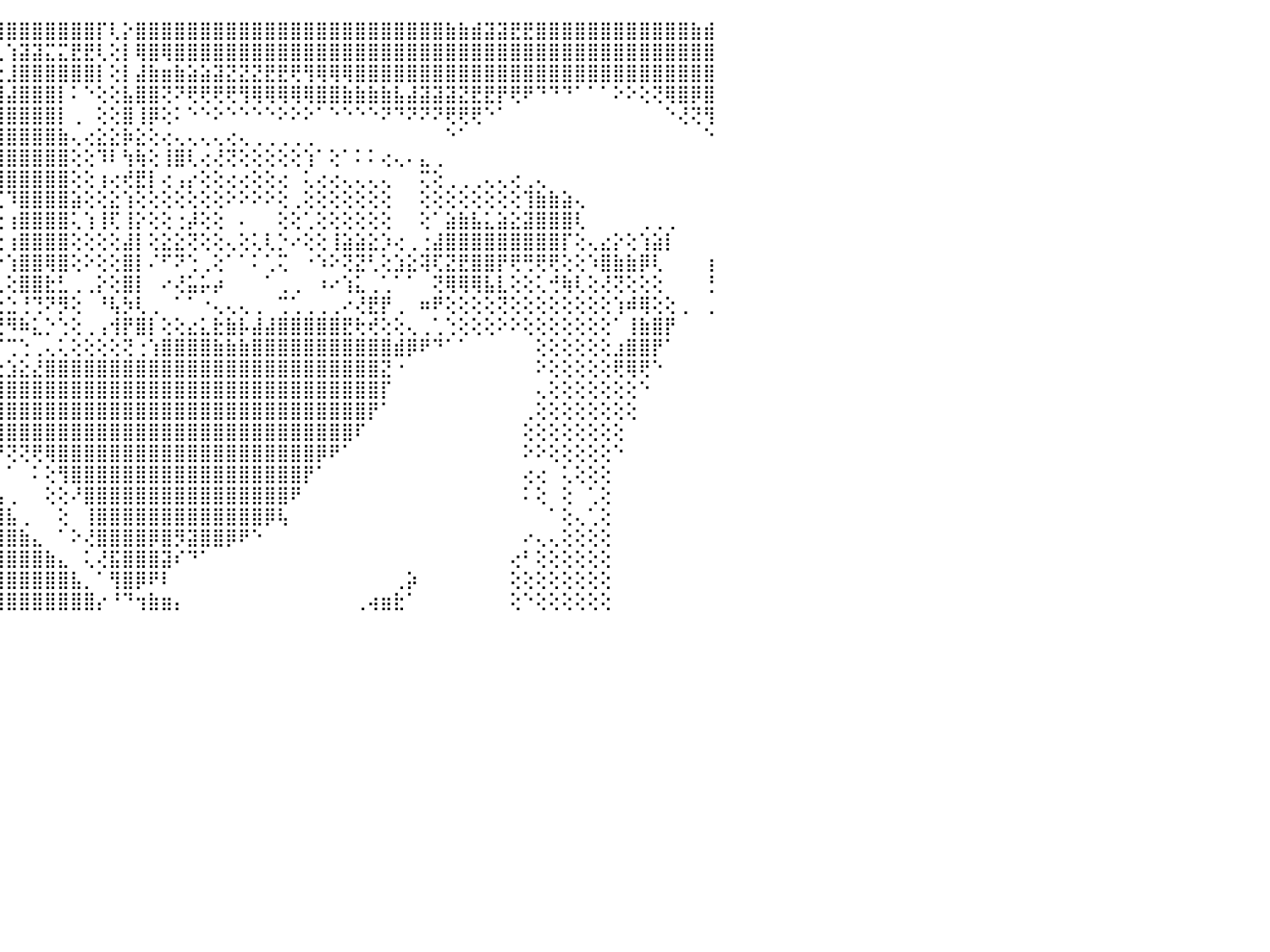

⣿⢿⢿⢿⣿⣿⣿⣿⣿⣿⣿⣟⢝⠕⢜⣧⢻⡿⢼⣿⣿⡧⢕⢸⡿⢵⢾⣿⣵⣷⣿⣿⣿⣿⣿⣿⣿⣿⣿⣿⣿⣿⣿⡿⢿⣿⣿⣿⣿⣿⣿⣿⡏⢇⡕⣿⣿⣿⣿⣿⣿⣿⣿⣿⣿⣿⣿⣿⣿⣿⣿⣿⣿⣿⣿⣿⣿⣿⣿⣷⣷⣾⣽⣽⣟⣟⣿⣿⣿⣿⣿⣿⣿⣿⣿⣿⣿⣿⣷⣾⠀
⣿⣿⣿⣿⣿⣿⣿⣿⣧⣾⣿⣿⣇⢕⣱⡏⢹⣵⢕⡿⠾⢟⣹⣽⣷⣿⣿⣿⣿⣿⣿⣿⣿⣿⣿⣿⣿⢿⢿⢟⢯⠝⠇⢙⢁⢱⣽⣽⣍⣍⣟⣟⢇⢕⡇⢿⣿⢿⣿⣿⣿⣿⣿⣿⣿⣿⣿⣿⣿⣿⣿⣿⣿⣿⣿⣿⣿⣿⣿⣿⣿⣿⣿⣿⣿⣿⣿⣿⣿⣿⣿⣿⣿⣿⣿⣿⣿⣿⣿⣿⠀
⣿⣿⣿⣿⣿⣿⣿⣿⣿⣿⣿⣿⣿⣷⢕⡿⢼⣏⣽⣵⣼⣿⣿⣿⣿⣿⣿⣿⣿⣿⡿⢿⢟⢻⠏⠟⢊⢁⢅⢄⢔⢕⢕⠕⣕⣸⣿⣿⣿⣿⣿⣿⡇⢕⡇⣼⣷⣶⣷⣵⣵⣽⣝⣝⣝⣟⣟⢟⢻⢿⢿⢿⣿⣿⣿⣿⣿⣿⣿⣿⣿⣿⣿⣿⣿⣿⣿⣿⣿⣿⣿⣿⣿⣿⣿⣿⣿⣿⣿⣿⠀
⣿⣿⣿⣿⣿⣿⣿⣿⢿⢿⣿⣷⣟⣫⣵⣾⣿⣿⣯⣾⣿⣿⣿⣿⣿⢿⢟⠏⠝⢑⢑⢅⢔⢔⢕⢕⢕⠕⠕⠕⠑⠁⠑⢸⣿⣼⣿⣿⣿⡇⠅⠑⢕⢕⣧⣿⣿⢝⠝⢟⢟⢟⢟⢻⢿⢿⢿⢿⢿⣿⣿⣷⣷⣷⣷⣧⣼⣽⣽⣽⣝⣟⣟⡟⢟⠟⠙⠙⠙⠁⠁⠁⠕⠕⢕⢝⢿⣿⡿⣿⠀
⣿⣿⡯⢾⢟⢟⢟⢎⢜⢕⢸⣿⣿⣿⣿⣿⣯⡿⢿⢟⠏⠝⢙⢜⢅⢕⢔⢕⢕⠕⠕⢕⢕⢕⢕⢕⢕⢕⢕⢔⠀⠀⠀⢸⣿⣿⣿⣿⣿⡇⢀⠀⢕⢕⣿⢸⡿⢕⠅⠑⠑⠕⠑⠑⠑⠑⠕⠕⠕⠁⠑⠑⠑⠑⠝⠙⠝⠝⠝⢟⢟⢟⠑⠁⠀⠀⠀⠀⠀⠀⠀⠀⠀⠀⠀⠀⠑⢜⢝⢻⠀
⣿⣿⣇⢕⢕⢕⢕⢕⠕⢕⢜⢿⡿⢟⠏⢙⢕⢅⢕⢔⠕⠕⢕⢕⢅⢕⢕⢕⢕⢕⢄⢕⠑⠁⠁⠁⠁⠁⢁⠁⠀⠀⠀⢸⣿⣿⣿⣿⣿⣷⢄⢔⣕⣕⡷⣕⢕⢔⢄⢄⢄⢄⢔⢄⢀⢀⢀⢀⢀⠀⠀⠀⠀⠀⠀⠀⠀⠀⠀⠑⠁⠀⠀⠀⠀⠀⠀⠀⠀⠀⠀⠀⠀⠀⠀⠀⠀⠀⠀⠑⠀
⢿⣟⣏⡕⢕⠕⠑⢕⠐⠕⢅⢕⠔⢕⢕⢕⢕⢕⢔⢀⠀⠁⠑⠁⠁⠁⢕⢕⣵⣵⢕⢔⠀⢀⠀⢀⢄⠀⢕⢄⢄⢄⢸⣿⣿⣿⣿⣿⣿⣿⢕⢕⠹⠇⢳⢷⢕⢸⣿⢇⢔⢜⢝⢕⢕⢕⢕⢕⢱⠁⢕⠁⠅⠅⢔⢄⠄⣄⢀⠀⠀⠀⠀⠀⠀⠀⠀⠀⠀⠀⠀⠀⠀⠀⠀⠀⠀⠀⠀⠀⠀
⢕⢝⣟⣣⣕⣄⣔⡆⠐⢕⢕⢕⢄⢔⢔⢕⢔⢕⢕⢕⢐⢀⢄⢄⢔⣶⡔⢕⢿⣿⣟⢕⠑⠁⢑⢑⣑⣃⡑⢕⢕⢕⠈⣹⣿⣿⣿⣿⣿⣿⢕⢕⢰⢔⢞⣟⡇⢔⢠⡔⢕⢕⢔⢔⢕⢕⢔⠀⢅⢔⢔⢄⢄⢄⢄⠀⠀⢍⢕⢀⢀⢀⢄⢄⢔⢀⢄⠀⠀⠀⠀⠀⠀⠀⠀⠀⠀⠀⠀⠀⠀
⣕⣵⣿⣿⣷⣧⣵⣵⡔⢕⢕⢕⢕⢱⣵⡇⢕⢕⢕⢕⢕⡃⢑⢅⢕⢄⠀⢕⢺⡻⢇⢕⢕⠀⢕⢸⣿⣿⡇⢕⢕⢕⠀⢮⢏⠹⣿⣿⣿⣿⣵⢕⢕⣕⢱⢕⢕⢕⢕⢕⢕⢕⠕⠕⠕⠕⢕⢀⢕⢕⢕⢕⢕⢕⢕⠀⠀⢕⢕⢕⢕⢕⢕⢕⢕⢹⣷⣷⣵⢄⠀⠀⠀⠀⠀⠀⠀⠀⠀⠀⠀
⢝⢝⡟⣟⣏⣝⡝⢝⢕⢕⢕⣕⣕⣸⣿⣧⣽⢕⢕⢕⢕⢔⢕⢕⢕⢕⠀⢕⢑⣷⣷⢕⠁⢔⢕⢸⣿⡇⢕⢕⢕⢕⠀⢕⢕⢰⣿⣿⣿⣿⢅⢱⢸⢏⢸⡕⢕⢕⢐⡼⢕⢕⠀⠄⠀⠀⢕⢕⢁⢕⢕⢕⢕⢕⢕⠀⠀⢕⠁⣵⣷⣧⣅⣵⣕⣽⣿⣿⣿⢇⠀⠀⠀⠀⢀⢀⢀⠀⠀⠀⠀
⣗⣳⢟⢻⢟⠛⠛⠛⢕⢕⢟⢝⢕⢁⠅⠁⡍⢗⢏⢟⢟⣿⡟⠛⠙⠓⠒⠓⢕⢕⢕⢕⢀⢕⢕⢑⢁⢑⢑⢕⢕⢕⠀⢕⢕⢰⣿⣿⣿⣿⢕⢕⢕⢕⣼⡇⢕⣕⣕⢝⢕⢕⢄⢕⢅⢇⡑⠔⢕⢕⢸⣵⣵⣕⡱⢔⢀⢐⣼⣿⣿⣿⣿⣿⣿⣿⣿⣿⡏⢕⢄⣔⡕⢕⢱⣵⡇⠀⠀⠀⠀
⢗⢝⠙⠉⠁⠄⢴⡾⠕⠗⢃⢜⠁⢡⣷⣱⣵⣵⣵⣶⣟⣫⡷⢳⣰⣄⣄⣤⡄⢕⡕⢕⠀⢡⣥⡄⢕⢕⢕⠕⢇⠑⠁⢱⡕⢱⣿⣿⢿⣿⢕⠕⢕⢕⣿⡇⠌⠋⠝⢑⢀⢕⠁⠁⠅⢁⢍⠀⠐⠱⠕⢝⣝⢃⢕⣱⣕⢽⢏⣝⣟⣿⣿⡟⢟⢛⢟⢟⢕⢕⠱⣿⣷⣷⡿⢇⠀⠀⠀⢰⠀
⠑⠀⠀⠀⠁⠀⠈⢑⢔⢕⢕⢲⢴⠙⢿⣿⣿⣿⠟⢿⣿⣿⣿⣿⣿⣿⣿⣿⣿⣿⡇⢕⠳⢸⡻⣇⢑⢥⢅⡀⠁⠀⠀⢕⢇⢕⣿⣿⣗⣃⢀⢀⡕⢕⣿⡇⠀⠔⢜⣥⡥⡴⠀⠀⠀⠁⢀⢀⠀⠰⠔⢱⣅⢀⢁⠁⠁⠀⢝⢿⢿⢿⣧⣇⢕⢕⢅⢚⢷⢇⢕⢜⢝⢕⢕⢕⠀⠀⠀⢘⠀
⢙⢴⢲⢶⡢⣴⣔⢑⢀⠔⠕⠀⠀⠀⠘⠙⠙⠋⠀⠘⠙⠙⡋⢙⢙⢙⢙⡙⠉⠉⢕⢕⢀⢀⢀⢜⢃⠀⠁⠀⢁⠀⠀⢌⣕⣑⢘⢙⠝⡻⢕⠀⠘⢧⡳⢇⢀⠀⠁⠁⠐⢄⢄⢄⢀⠀⢉⢁⢀⢀⢀⠔⢜⣟⡟⢀⠀⠶⠟⢕⢕⢕⢕⢝⢕⢕⢕⢕⢕⢕⢕⢕⢱⠾⢿⢕⢕⢀⠀⢀⠀
⢇⢑⢖⢄⢕⢜⢝⢝⠝⡍⢗⡇⡕⢕⢄⢄⢈⢁⠀⠀⠀⠀⠀⠀⠀⠀⠐⠀⠀⠀⢱⣵⣵⣵⣵⣕⣕⣔⢕⢰⢠⣰⠕⡝⢙⠻⠷⣅⡑⢑⢕⢀⢠⢺⡟⣿⡇⢕⢕⣔⣅⣗⣷⡧⣼⣼⣿⣿⣿⣿⣿⣟⢗⢞⢕⢕⢄⢀⢁⢑⢕⢕⢕⠕⠕⢕⢕⢕⢕⢕⢕⢕⠁⢸⣷⣿⡟⠀⠀⠀⠀
⣴⣑⢕⣕⣕⣱⣴⣿⣽⣿⣿⣟⣿⣽⣮⣵⣼⣵⣕⣕⣕⣕⣕⣕⣕⣕⣱⣵⣱⣜⣽⣽⣻⣟⣯⣽⣿⣿⣿⣿⣿⣷⣧⢕⠈⢉⢑⢀⢄⢅⢕⢕⢕⢕⢝⢐⢱⣿⣿⣿⣿⣷⣷⣷⣿⣿⣿⣿⣿⣿⣿⣿⣿⣿⣿⣾⡿⠟⠙⠁⠁⠀⠀⠀⠀⠀⢕⢕⢕⢕⢕⢕⣰⣿⣿⡟⠁⠀⠀⠀⠀
⣿⣿⣿⣿⣿⣿⣿⣿⣿⣿⣿⣿⣿⣿⣿⣿⣿⣿⣿⣿⣿⣿⣿⣿⣿⣿⣿⣿⣿⣿⣿⣿⣿⣿⣿⣿⣿⣿⣿⣝⣝⣝⡕⢕⢕⣱⣕⣜⣿⣿⣿⣿⣿⣿⣿⣿⣿⣿⣿⣿⣿⣿⣿⣿⣿⣿⣿⣿⣿⣿⣿⣿⣿⣿⣝⠐⠀⠀⠀⠀⠀⠀⠀⠀⠀⠀⠕⢕⢕⢕⢕⢕⢟⢿⢟⠑⠀⠀⠀⠀⠀
⣿⣿⣿⣿⣿⣿⣿⣿⣿⣿⣿⣿⣿⣿⣿⣟⠿⢟⢟⢟⢟⣛⣟⣟⣽⣿⣿⣿⣿⣿⣿⣿⣿⣿⣿⣿⣿⣿⣿⣿⣿⣿⣿⣿⣿⣿⣿⣿⣿⣿⣿⣿⣿⣿⣿⣿⣿⣿⣿⣿⣿⣿⣿⣿⣿⣿⣿⣿⣿⣿⣿⣿⣿⣿⡏⠀⠀⠀⠀⠀⠀⠀⠀⠀⠀⠀⢄⢕⢕⢕⢕⢕⢕⢕⠑⠀⠀⠀⠀⠀⠀
⣿⣿⣿⣿⣿⣿⣿⣿⣿⣿⣿⣿⣿⣿⣿⣿⣿⣿⣿⣿⣿⣿⣿⣿⣿⣿⣿⣿⣿⣿⣿⣿⣿⣿⣿⣿⣿⣿⣿⣿⣿⣿⣿⣿⣿⣿⣿⣿⣿⣿⣿⣿⣿⣿⣿⣿⣿⣿⣿⣿⣿⣿⣿⣿⣿⣿⣿⣿⣿⣿⣿⣿⣿⡟⠁⠀⠀⠀⠀⠀⠀⠀⠀⠀⠀⢀⢕⢕⢕⢕⢕⢕⢕⢕⠀⠀⠀⠀⠀⠀⠀
⣿⣿⣿⣿⣿⣿⣿⣿⣿⣿⣿⣿⣿⣿⣿⣿⣿⣿⣿⣿⣿⣿⣿⣿⣿⣿⣿⣿⣿⣿⣿⣿⣿⣿⣿⣿⣿⣿⣿⣿⣿⣿⣿⣿⣿⣿⣿⣿⣿⣿⣿⣿⣿⣿⣿⣿⣿⣿⣿⣿⣿⣿⣿⣿⣿⣿⣿⣿⣿⣿⣿⣿⠏⠀⠀⠀⠀⠀⠀⠀⠀⠀⠀⠀⠀⢕⢕⢕⢕⢕⢕⢕⢕⠀⠀⠀⠀⠀⠀⠀⠀
⣿⣿⣿⣿⣿⣿⣿⣿⣿⣿⣿⣿⣿⣿⣿⣿⣿⣿⣿⣿⣿⣿⣿⣿⣿⣿⣿⣿⣿⣿⣿⣿⣿⣿⣿⣿⣿⣿⣿⣿⣿⣿⣿⣿⡟⢝⢝⢟⢿⣿⣿⣿⣿⣿⣿⣿⣿⣿⣿⣿⣿⣿⣿⣿⣿⣿⣿⣿⣿⡿⠟⠁⠀⠀⠀⠀⠀⠀⠀⠀⠀⠀⠀⠀⠀⠕⠕⢕⢕⢕⢕⢕⠑⠀⠀⠀⠀⠀⠀⠀⠀
⣿⣿⣿⣿⣿⣿⣿⣿⣿⣿⣿⣿⣿⣿⣿⣿⣿⣿⣿⣿⣿⣿⣿⣿⣿⣿⣿⣿⣿⣿⣿⣿⣿⣿⣿⣿⣿⣿⣿⣿⣿⣿⣿⣿⡇⠁⠀⠅⢕⢻⣿⣿⣿⣿⣿⣿⣿⣿⣿⣿⣿⣿⣿⣿⣿⣿⣿⣿⡟⠁⠀⠀⠀⠀⠀⠀⠀⠀⠀⠀⠀⠀⠀⠀⠀⢔⢔⠀⢅⢕⢕⢕⠀⠀⠀⠀⠀⠀⠀⠀⠀
⣿⣿⣿⣿⣿⣿⣿⣿⣿⣿⣿⣿⣿⣿⣿⣿⣿⣿⣿⣿⣿⣿⣿⣿⣿⣿⣿⣿⣿⣿⣿⣿⣿⣿⣿⣿⣿⣿⣿⣿⣿⣿⣿⣿⣧⢀⠀⠀⢕⢕⠜⣿⣿⣿⣿⣿⣿⣿⣿⣿⣿⣿⣿⣿⣿⣿⣿⠟⠀⠀⠀⠀⠀⠀⠀⠀⠀⠀⠀⠀⠀⠀⠀⠀⠀⠅⢕⠀⢕⠀⢁⢕⠀⠀⠀⠀⠀⠀⠀⠀⠀
⣿⣿⣿⣿⣿⣿⣿⣿⣿⣿⣿⣿⣿⣿⣿⣿⣿⣿⣿⣿⣿⣿⣿⣿⣿⣿⣿⣿⣿⣿⣿⣿⣿⣿⣿⣿⣿⣿⣿⣿⣿⣿⣿⣿⣿⣧⢀⠀⠀⢕⠀⢸⣿⣿⣿⣿⣿⣿⣿⣿⣿⣿⣿⣿⣿⡿⢧⠀⠀⠀⠀⠀⠀⠀⠀⠀⠀⠀⠀⠀⠀⠀⠀⠀⠀⠀⠀⠁⢕⢄⢁⢕⠀⠀⠀⠀⠀⠀⠀⠀⠀
⣿⣿⣿⣿⣿⣿⣿⣿⣿⣿⣿⣿⣿⣿⣿⣿⣿⣿⣿⣿⣿⣿⣿⣿⣿⣿⣿⣿⣿⣿⣿⣿⣿⣿⣿⣿⣿⣿⣿⣿⣿⣿⣿⣿⣿⣿⣷⣄⠀⠁⠕⢜⣿⣿⣿⣿⡿⣿⡻⣽⣿⣿⡿⠟⠑⠀⠀⠀⠀⠀⠀⠀⠀⠀⠀⠀⠀⠀⠀⠀⠀⠀⠀⠀⠀⠔⢄⢄⢕⢕⢕⢕⠀⠀⠀⠀⠀⠀⠀⠀⠀
⣿⣿⣿⣿⣿⣿⣿⣿⣿⣿⣿⣿⣿⣿⣿⣿⣿⣿⣿⣿⣿⣿⣿⣿⣿⣿⣿⣿⣿⣿⣿⣿⣿⣿⣿⣿⣿⣿⣿⣿⣿⣿⣿⣿⣿⣿⣿⣿⣷⣄⠀⢅⢜⣯⣿⣿⣿⣽⠎⠙⠁⠀⠀⠀⠀⠀⠀⠀⠀⠀⠀⠀⠀⠀⠀⠀⠀⠀⠀⠀⠀⠀⠀⠀⢔⠃⢕⢕⢕⢕⢕⢕⠀⠀⠀⠀⠀⠀⠀⠀⠀
⣿⣿⣿⣿⣿⣿⣿⣿⣿⣿⣿⣿⣿⣿⣿⣿⣿⣿⣿⣿⣿⣿⣿⣿⣿⣿⣿⣿⣿⣿⣿⣿⣿⣿⣿⣿⣿⣿⣿⣿⣿⣿⣿⣿⣿⣿⣿⣿⣿⣿⣧⡀⠁⢻⣿⡿⠟⠇⠀⠀⠀⠀⠀⠀⠀⠀⠀⠀⠀⠀⠀⠀⠀⠀⠀⢀⡵⠀⠀⠀⠀⠀⠀⠀⢕⢕⢕⢕⢕⢕⢕⢕⠀⠀⠀⠀⠀⠀⠀⠀⠀
⣿⣿⣿⣿⣿⣿⣿⣿⣿⣿⣿⣿⣿⣿⣿⣿⣿⣿⣿⣿⣿⣿⣿⣿⣿⣿⣿⣿⣿⣿⣿⣿⣿⣿⣿⣿⣿⣿⣿⣿⣿⣿⣿⣿⣿⣿⣿⣿⣿⣿⣿⣿⡔⠘⠙⢲⣷⣶⡄⠀⠀⠀⠀⠀⠀⠀⠀⠀⠀⠀⠀⠀⢀⢴⣶⣗⠁⠀⠀⠀⠀⠀⠀⠀⢕⠑⢕⢕⢕⢕⢕⢕⠀⠀⠀⠀⠀⠀⠀⠀⠀
⠀⠀⠀⠀⠀⠀⠀⠀⠀⠀⠀⠀⠀⠀⠀⠀⠀⠀⠀⠀⠀⠀⠀⠀⠀⠀⠀⠀⠀⠀⠀⠀⠀⠀⠀⠀⠀⠀⠀⠀⠀⠀⠀⠀⠀⠀⠀⠀⠀⠀⠀⠀⠀⠀⠀⠀⠀⠀⠀⠀⠀⠀⠀⠀⠀⠀⠀⠀⠀⠀⠀⠀⠀⠀⠀⠀⠀⠀⠀⠀⠀⠀⠀⠀⠀⠀⠀⠀⠀⠀⠀⠀⠀⠀⠀⠀⠀⠀⠀⠀⠀